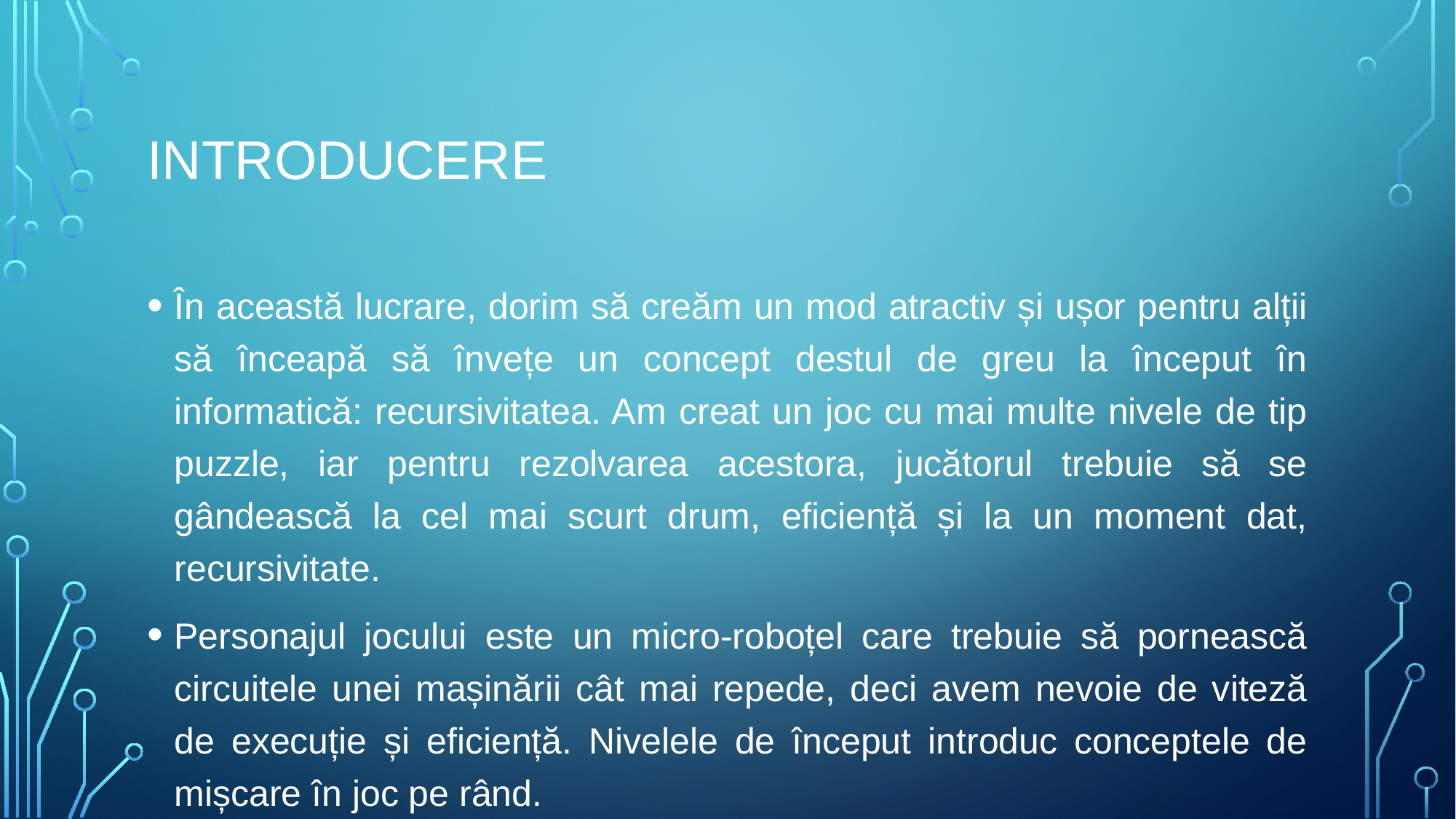

# INTRODucere
În această lucrare, dorim să creăm un mod atractiv și ușor pentru alții să înceapă să învețe un concept destul de greu la început în informatică: recursivitatea. Am creat un joc cu mai multe nivele de tip puzzle, iar pentru rezolvarea acestora, jucătorul trebuie să se gândească la cel mai scurt drum, eficiență și la un moment dat, recursivitate.
Personajul jocului este un micro-roboțel care trebuie să pornească circuitele unei mașinării cât mai repede, deci avem nevoie de viteză de execuție și eficiență. Nivelele de început introduc conceptele de mișcare în joc pe rând.